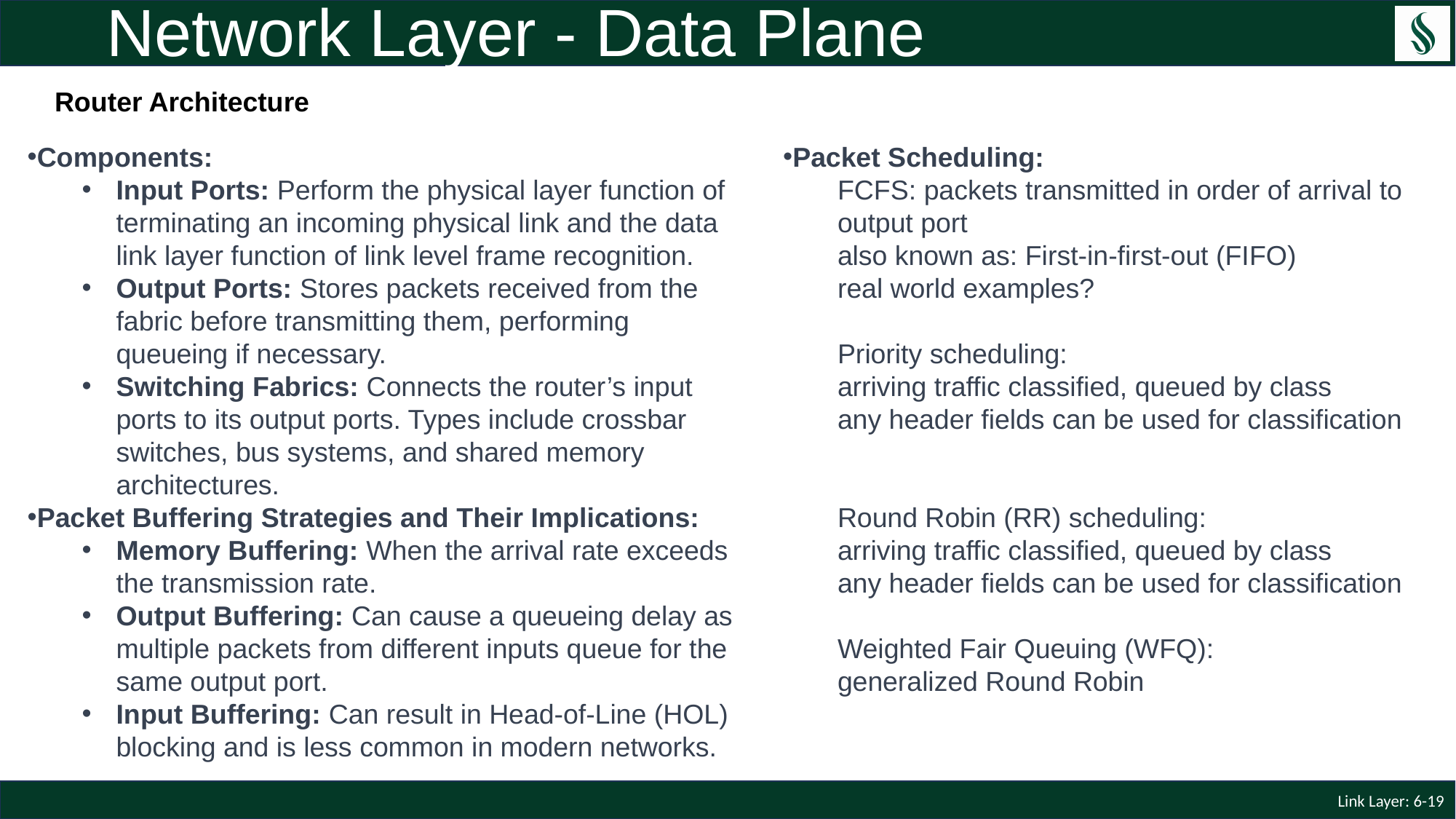

# Network Layer - Data Plane
Router Architecture
Components:
Input Ports: Perform the physical layer function of terminating an incoming physical link and the data link layer function of link level frame recognition.
Output Ports: Stores packets received from the fabric before transmitting them, performing queueing if necessary.
Switching Fabrics: Connects the router’s input ports to its output ports. Types include crossbar switches, bus systems, and shared memory architectures.
Packet Buffering Strategies and Their Implications:
Memory Buffering: When the arrival rate exceeds the transmission rate.
Output Buffering: Can cause a queueing delay as multiple packets from different inputs queue for the same output port.
Input Buffering: Can result in Head-of-Line (HOL) blocking and is less common in modern networks.
Packet Scheduling:
FCFS: packets transmitted in order of arrival to output port
also known as: First-in-first-out (FIFO)
real world examples?

Priority scheduling:
arriving traffic classified, queued by class
any header fields can be used for classification

Round Robin (RR) scheduling:
arriving traffic classified, queued by class
any header fields can be used for classification

Weighted Fair Queuing (WFQ):
generalized Round Robin

Link Layer: 6-19